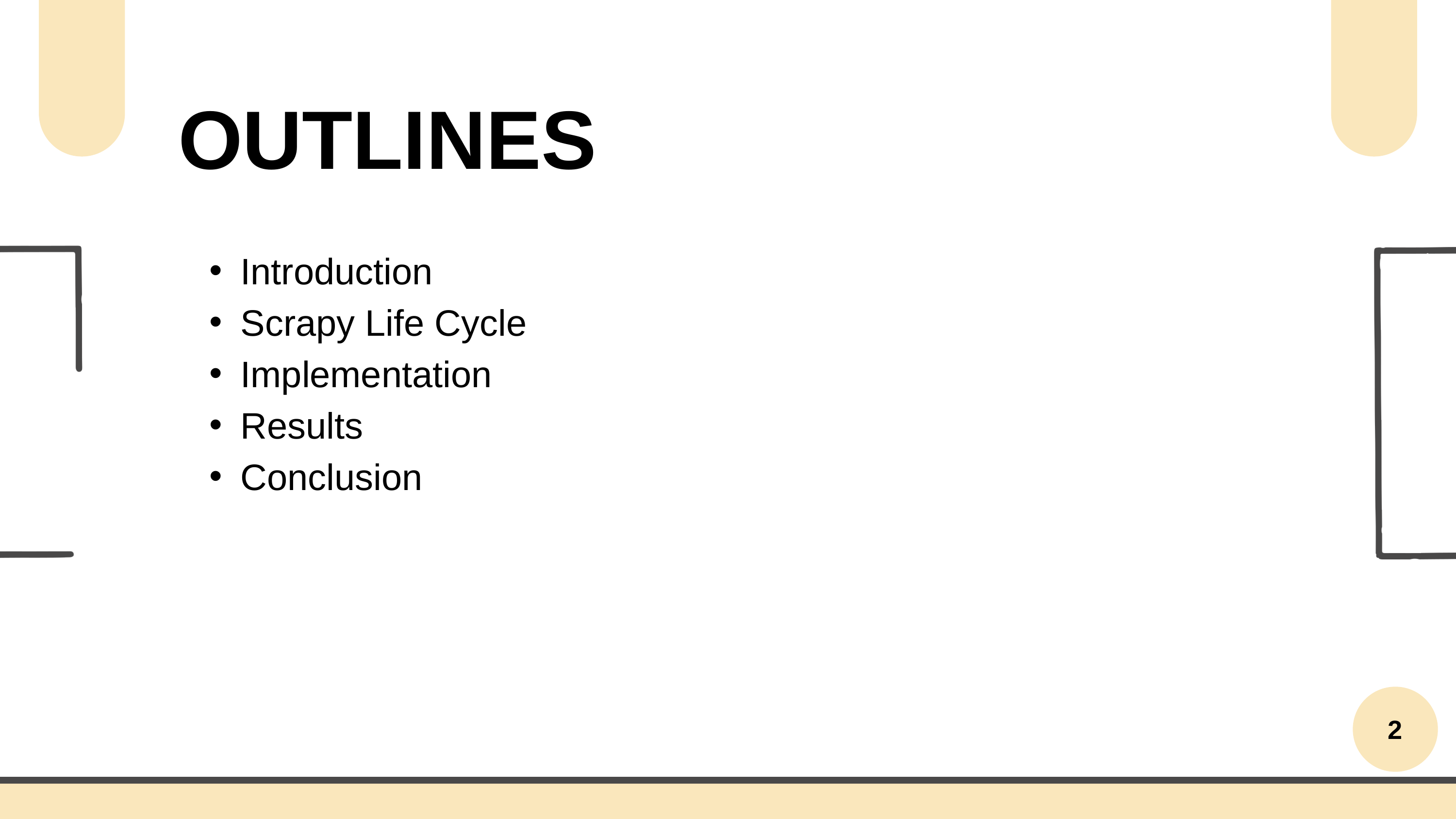

OUTLINES
Introduction
Scrapy Life Cycle
Implementation
Results
Conclusion

2